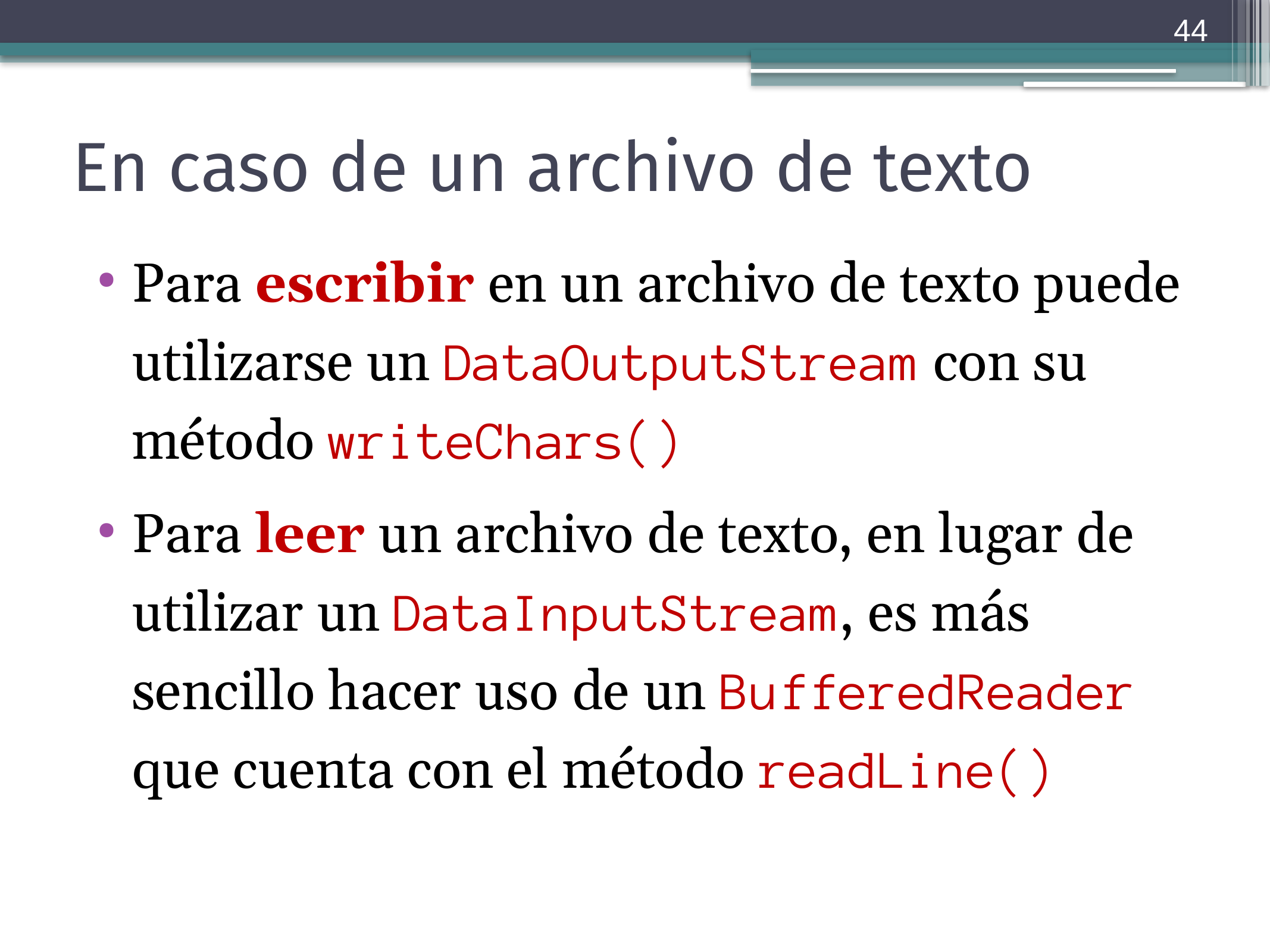

44
# En caso de un archivo de texto
Para escribir en un archivo de texto puede utilizarse un DataOutputStream con su método writeChars()
Para leer un archivo de texto, en lugar de utilizar un DataInputStream, es más sencillo hacer uso de un BufferedReader que cuenta con el método readLine()